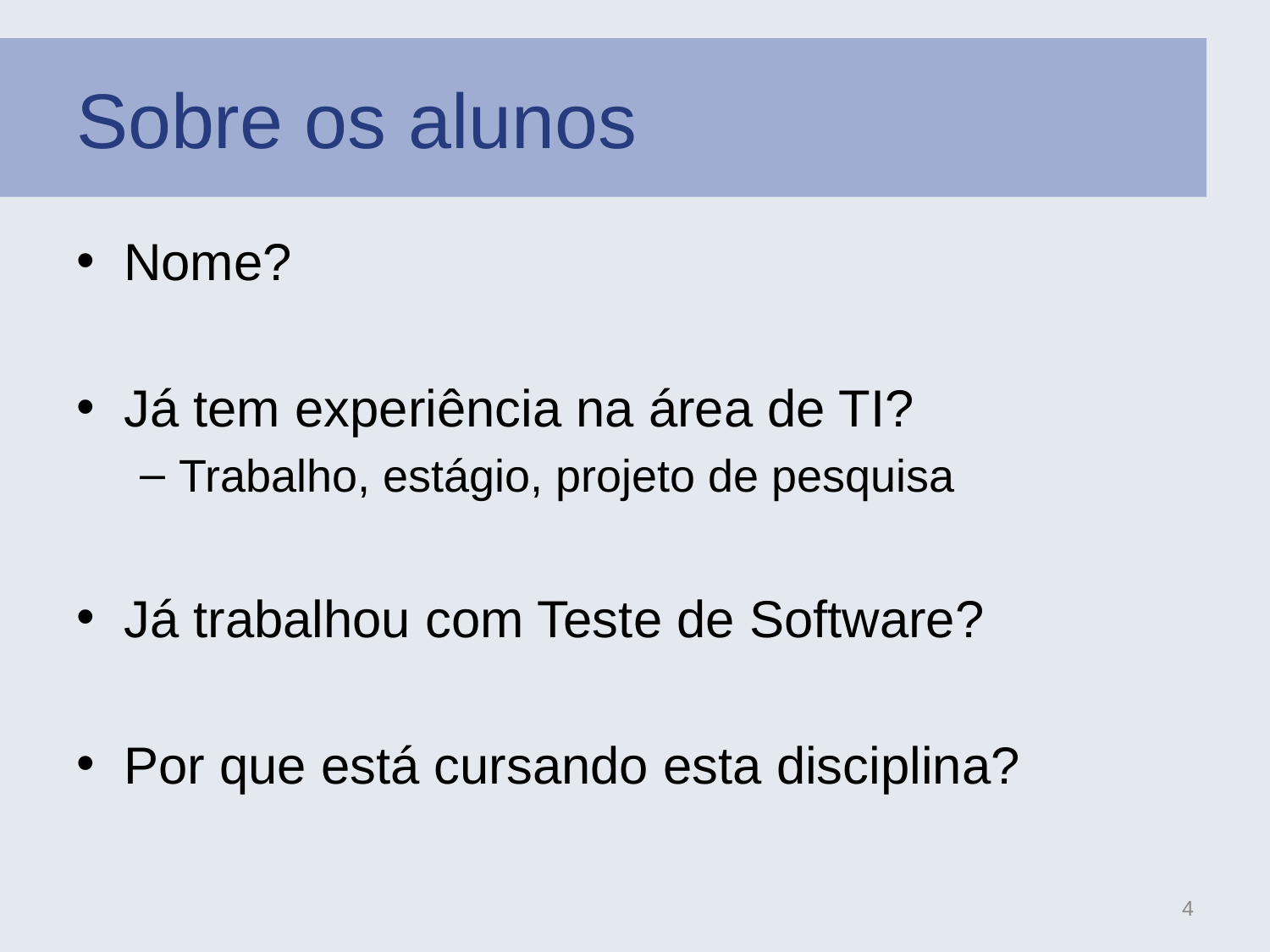

# Sobre os alunos
Nome?

Já tem experiência na área de TI?
Trabalho, estágio, projeto de pesquisa

Já trabalhou com Teste de Software?

Por que está cursando esta disciplina?
4